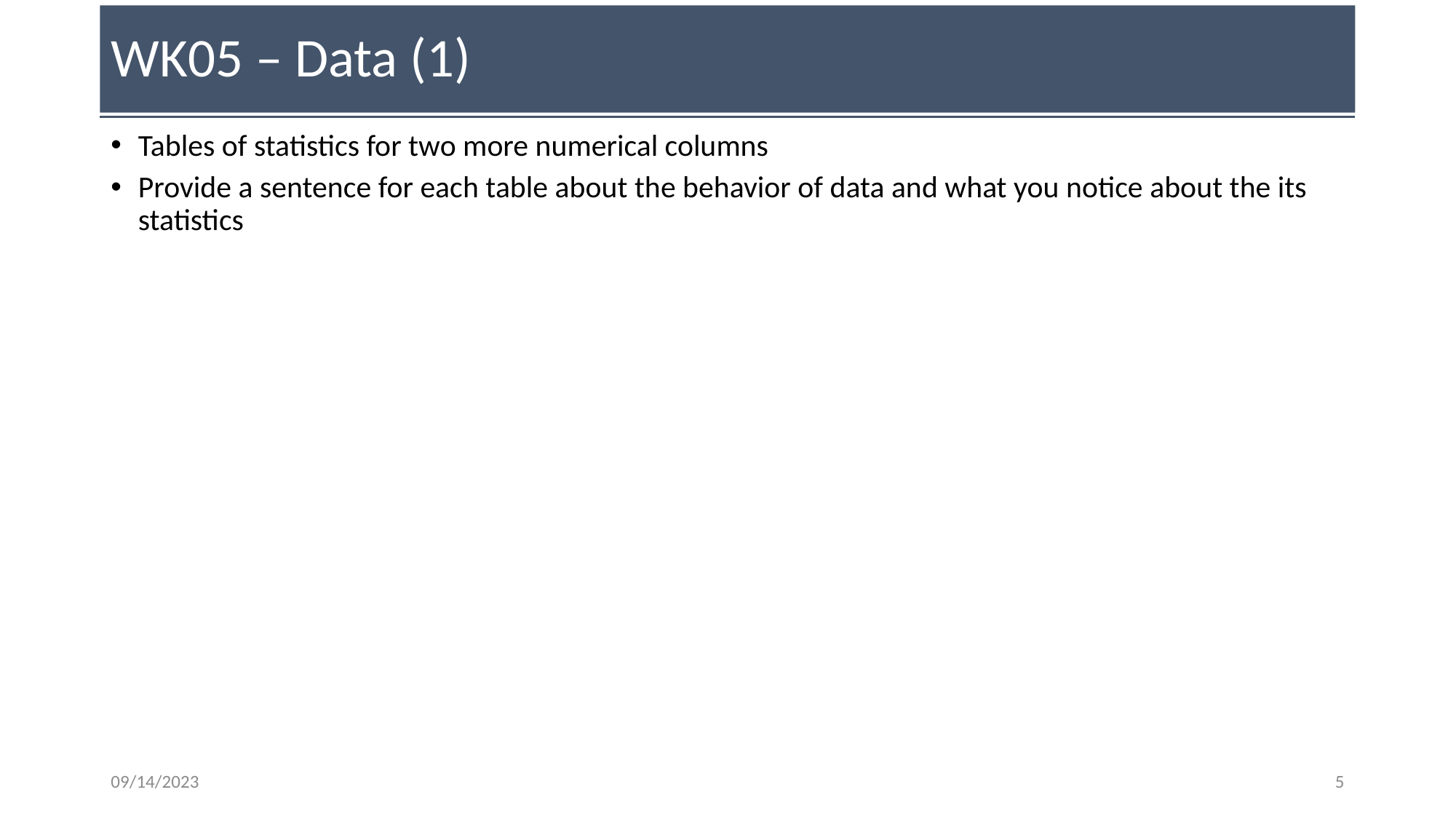

# WK05 – Data (1)
Tables of statistics for two more numerical columns
Provide a sentence for each table about the behavior of data and what you notice about the its statistics

09/14/2023
5